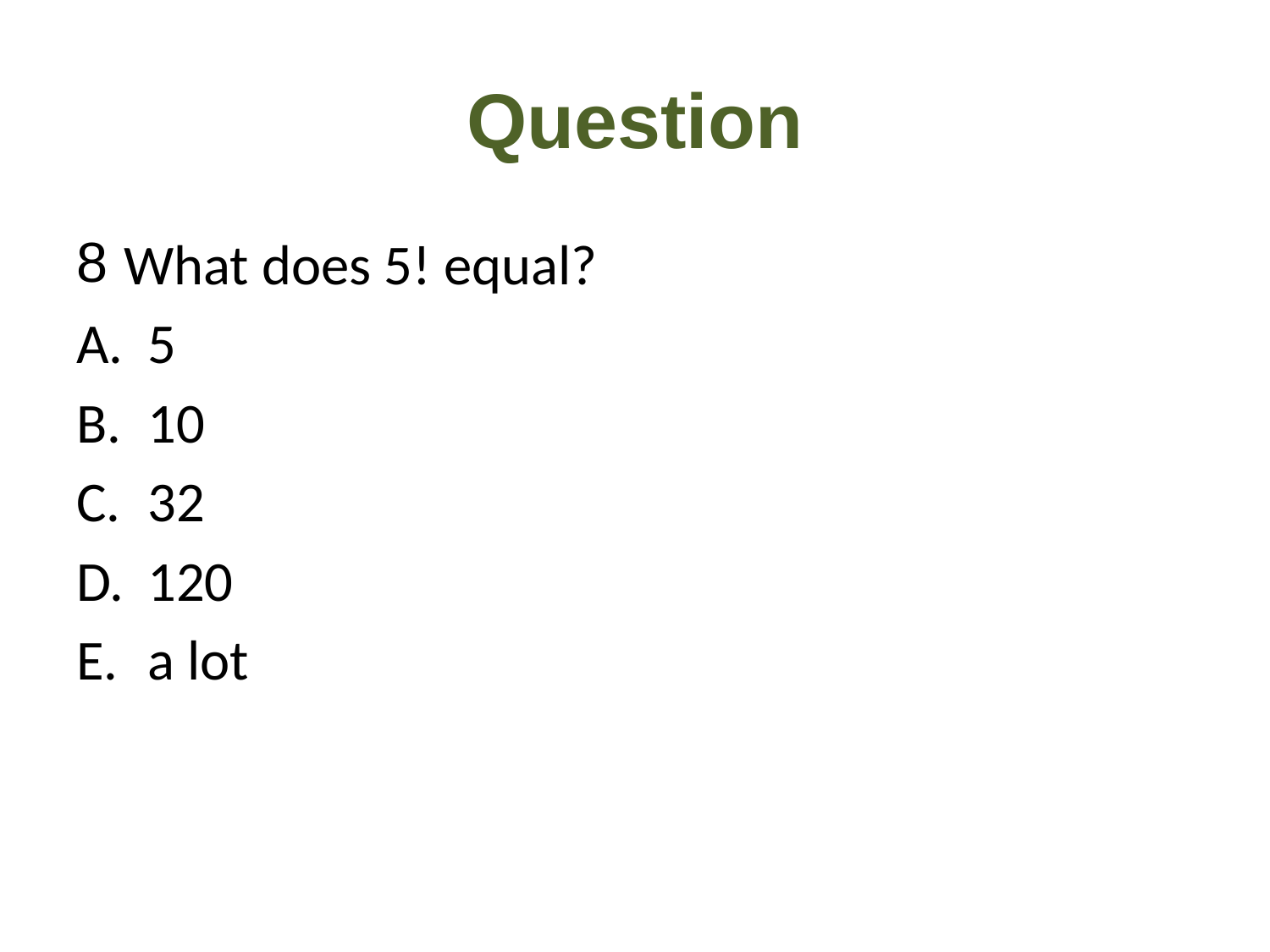

# Question
What does 5! equal?
5
10
32
120
a lot